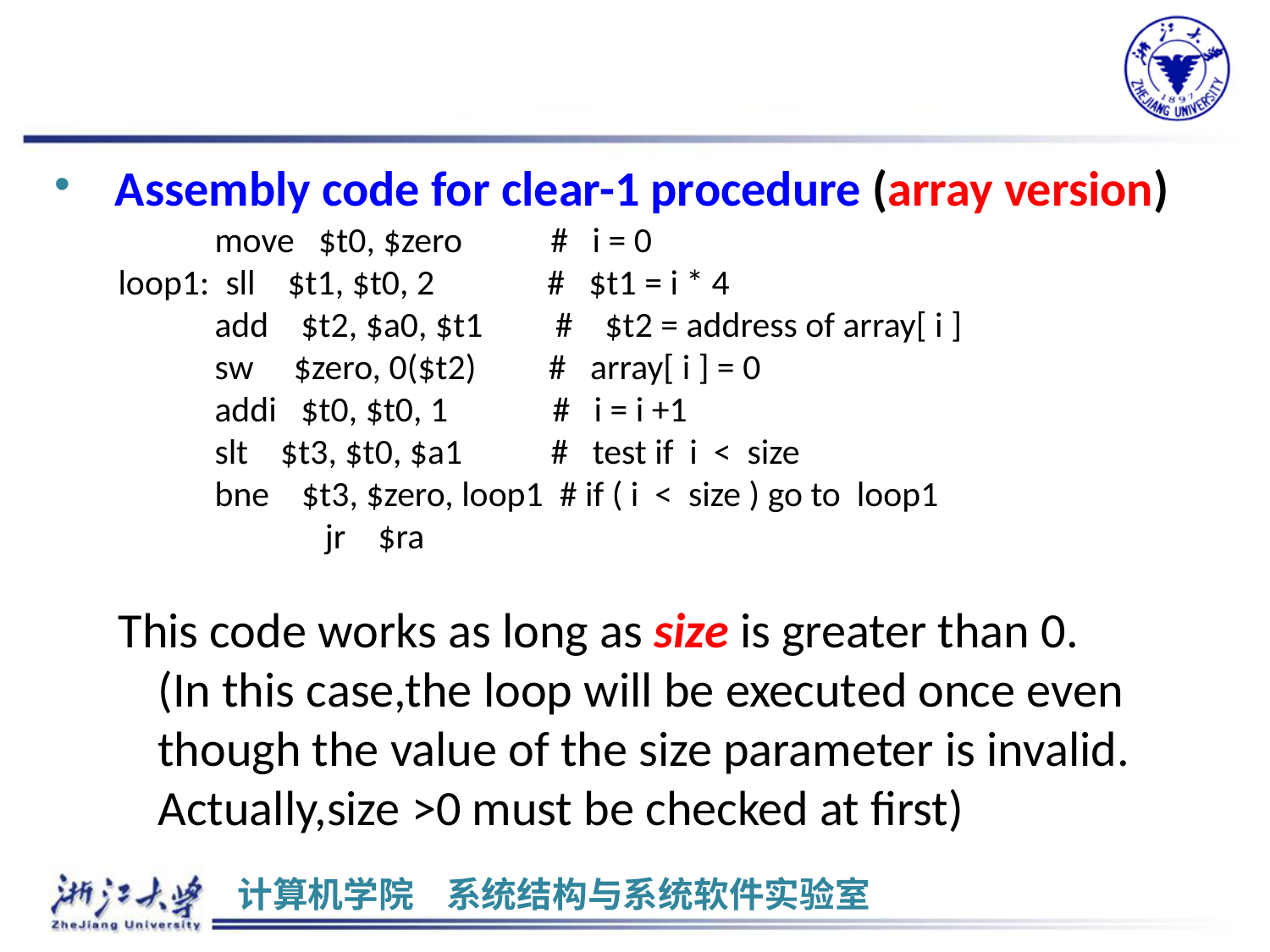

Assembly code for clear-1 procedure (array version)
            move   $t0, $zero           #   i = 0
loop1:  sll    $t1, $t0, 2              #   $t1 = i * 4
            add    $t2, $a0, $t1         #    $t2 = address of array[ i ]
            sw     $zero, 0($t2)         #   array[ i ] = 0
            addi   $t0, $t0, 1             #   i = i +1
            slt    $t3, $t0, $a1           #   test if  i  <  size
            bne    $t3, $zero, loop1  # if ( i  <  size ) go to  loop1
		     jr    $ra

This code works as long as size is greater than 0.
(In this case,the loop will be executed once even though the value of the size parameter is invalid. Actually,size >0 must be checked at first)